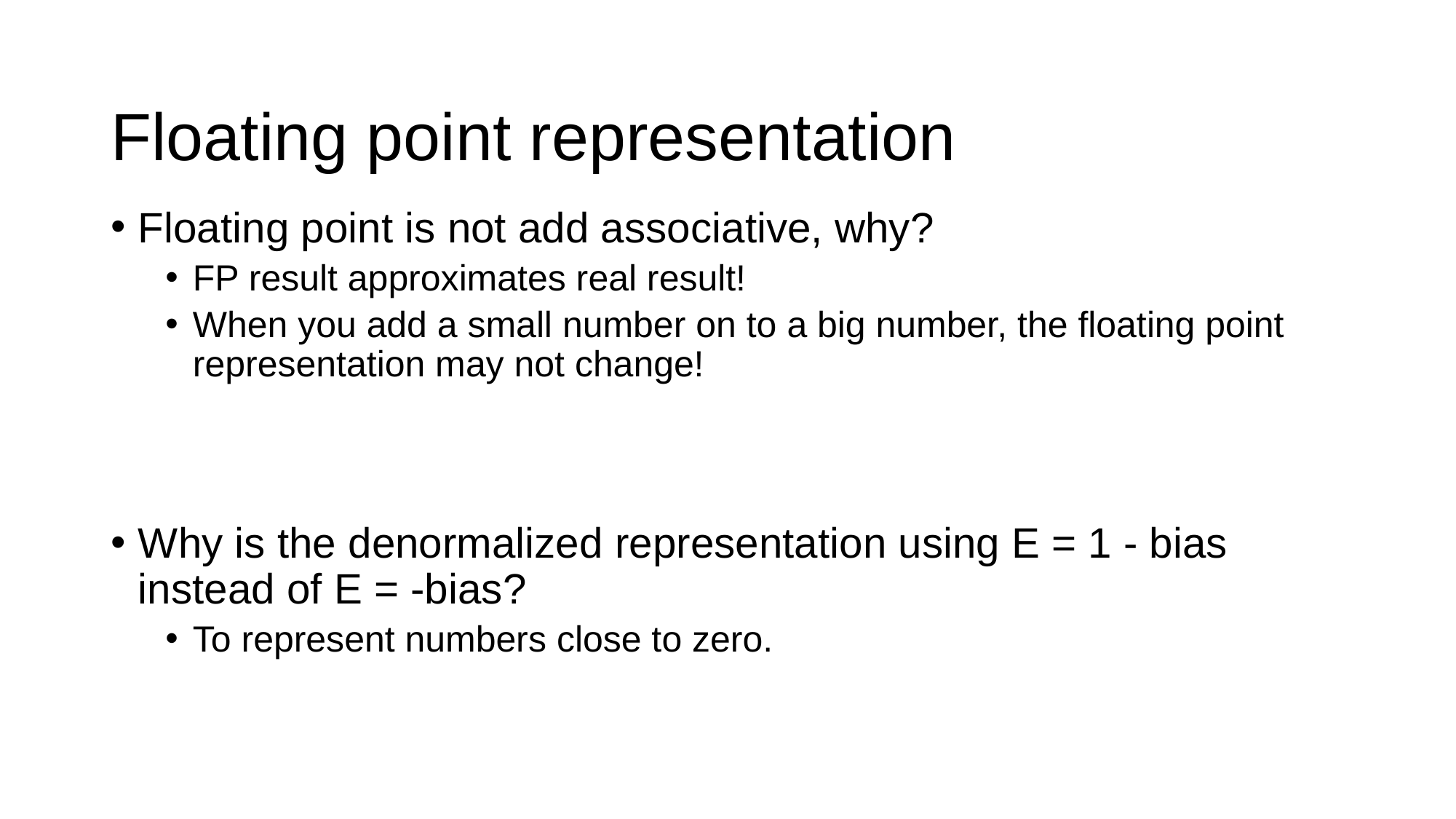

# Floating point representation
Floating point is not add associative, why?
FP result approximates real result!
When you add a small number on to a big number, the floating point representation may not change!

Why is the denormalized representation using E = 1 - bias instead of E = -bias?
To represent numbers close to zero.